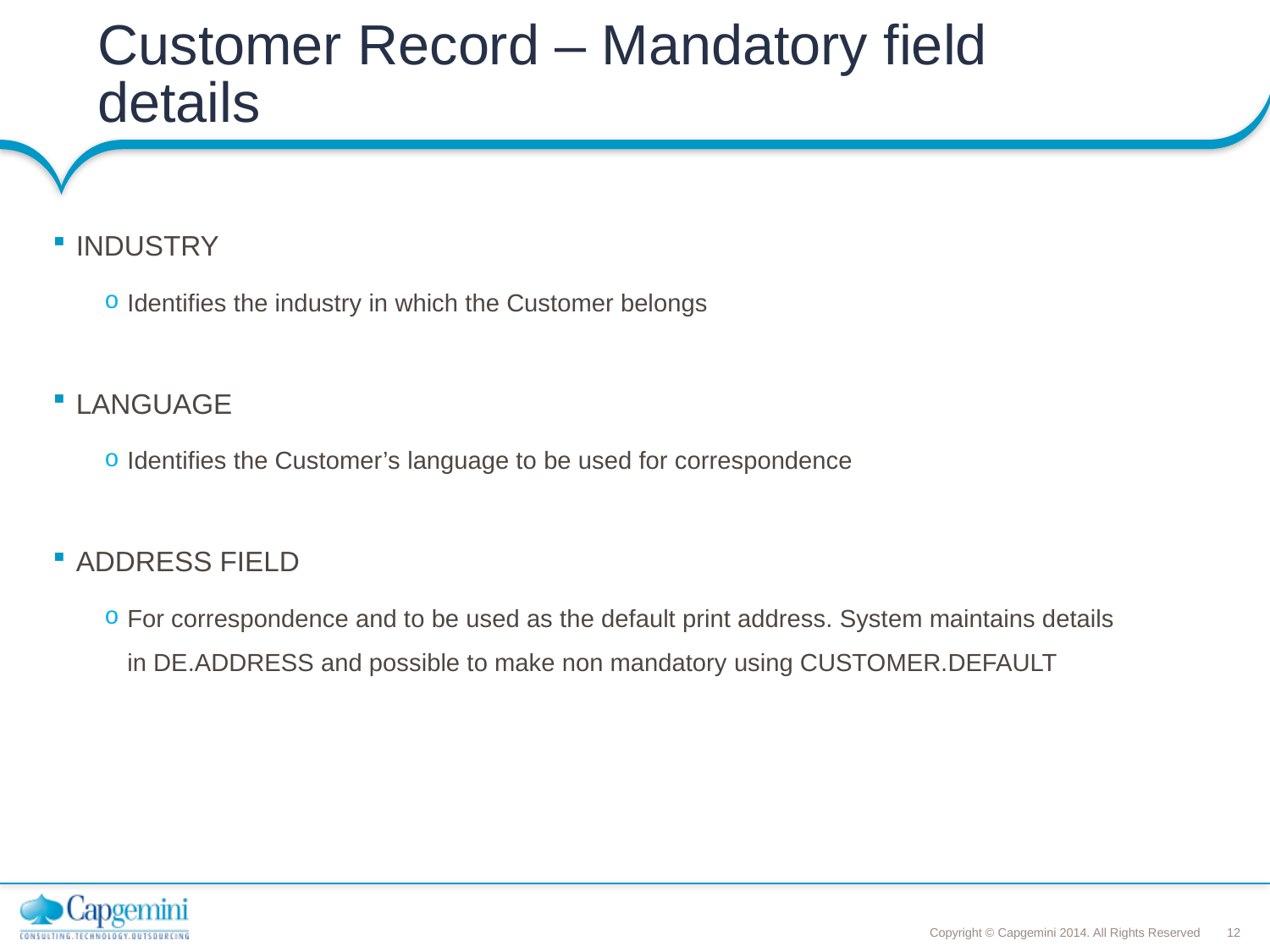

# Customer Record – Mandatory field details
INDUSTRY
Identifies the industry in which the Customer belongs

LANGUAGE
Identifies the Customer’s language to be used for correspondence

ADDRESS FIELD
For correspondence and to be used as the default print address. System maintains details in DE.ADDRESS and possible to make non mandatory using CUSTOMER.DEFAULT